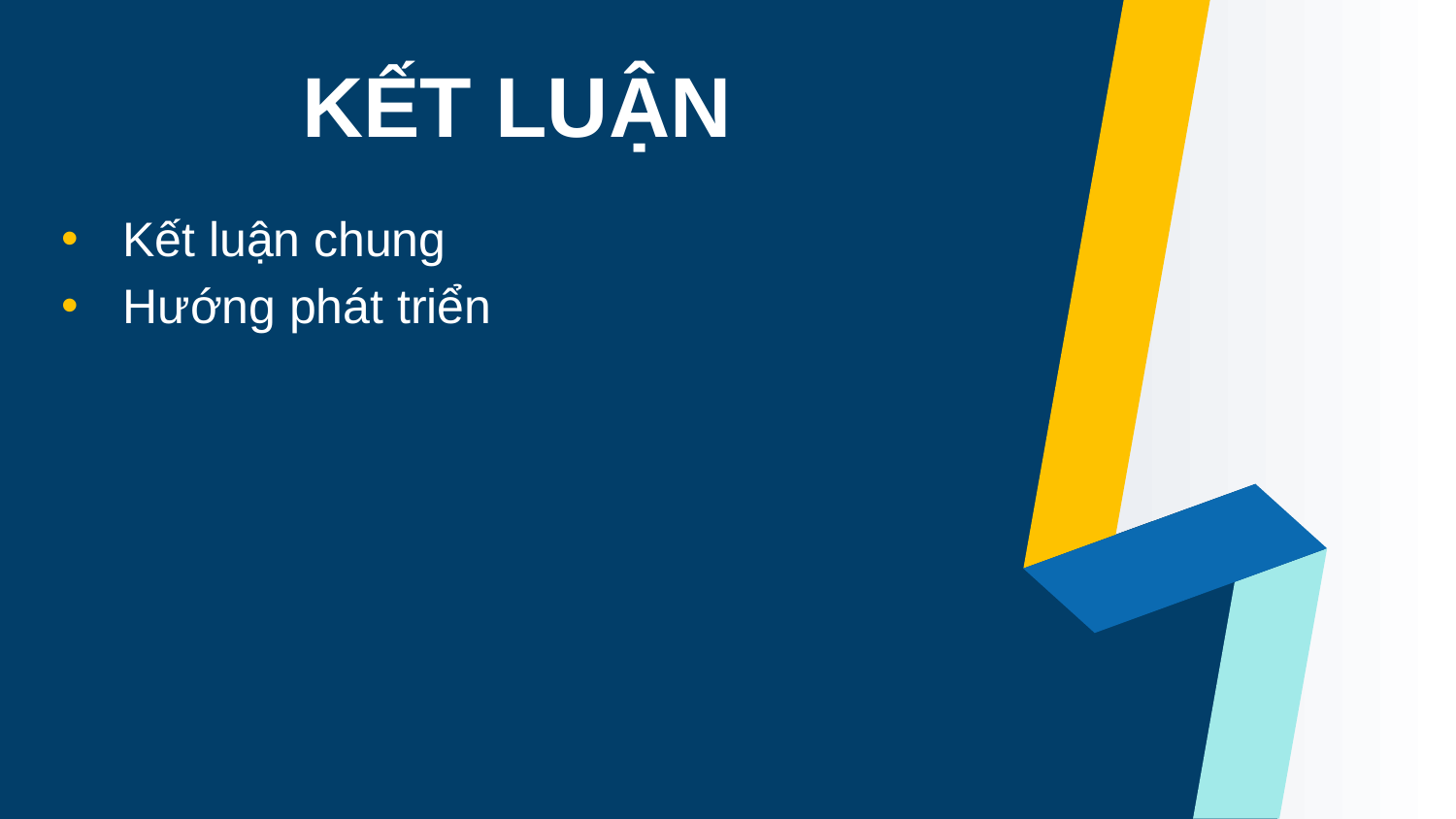

# KẾT LUẬN
Kết luận chung
Hướng phát triển